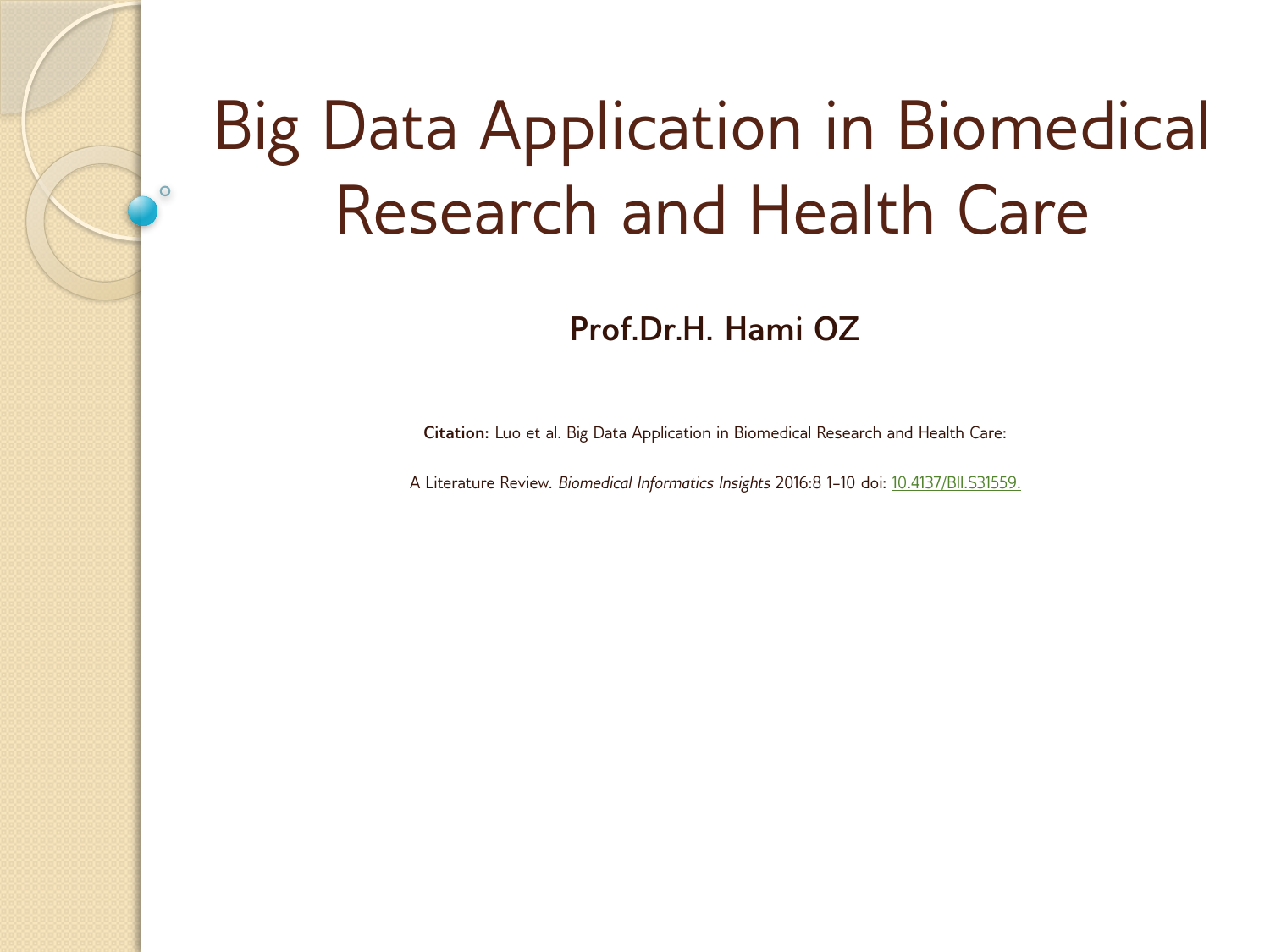

# Big Data Application in Biomedical Research and Health Care

Prof.Dr.H. Hami OZ

Citation: Luo et al. Big Data Application in Biomedical Research and Health Care:

A Literature Review. Biomedical Informatics Insights 2016:8 1–10 doi: 10.4137/BII.S31559.